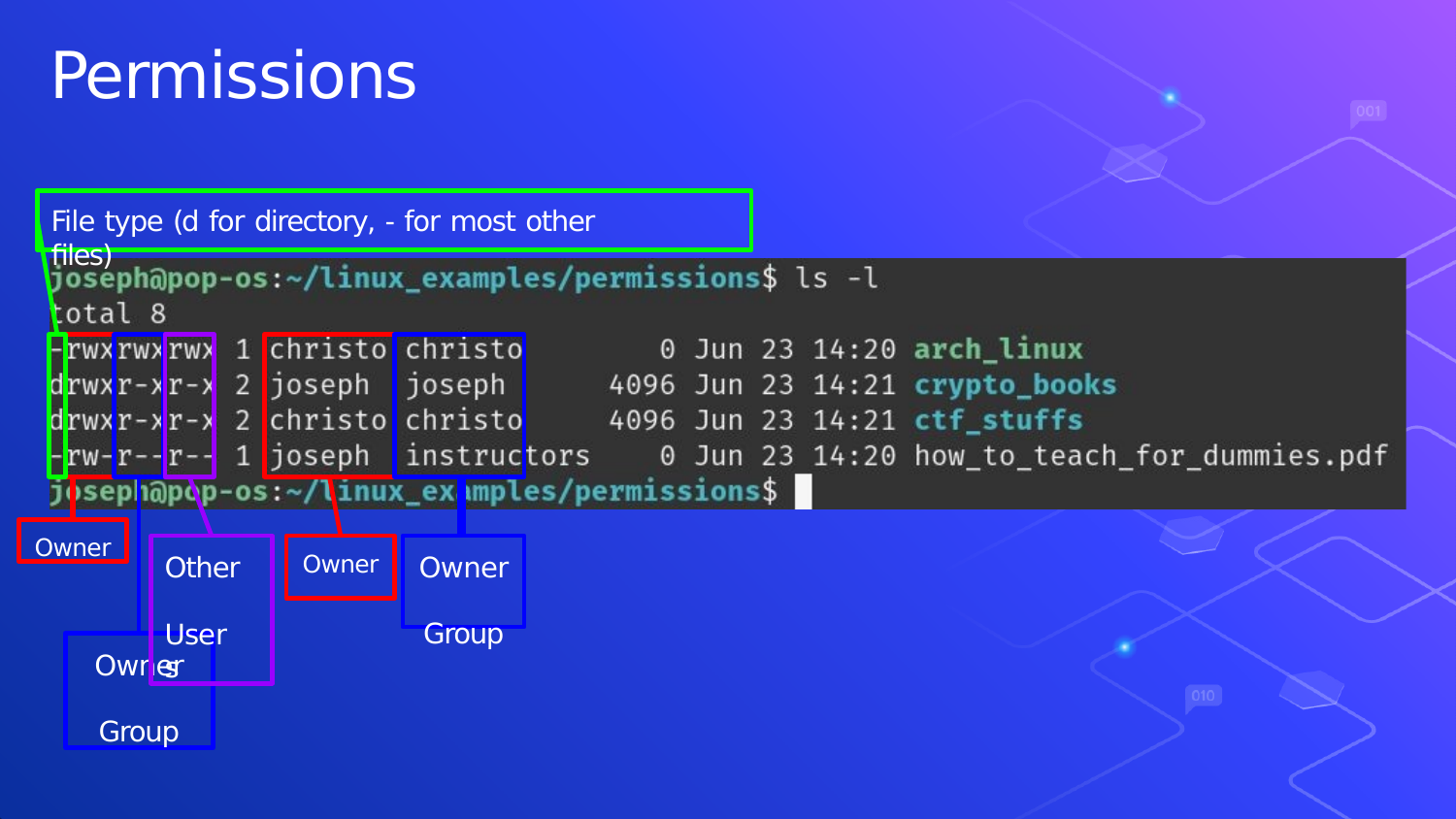

# Permissions

File type (d for directory, - for most other ﬁles)

Owner
Other  Users

Owner  Group
Owner
Owner  Group